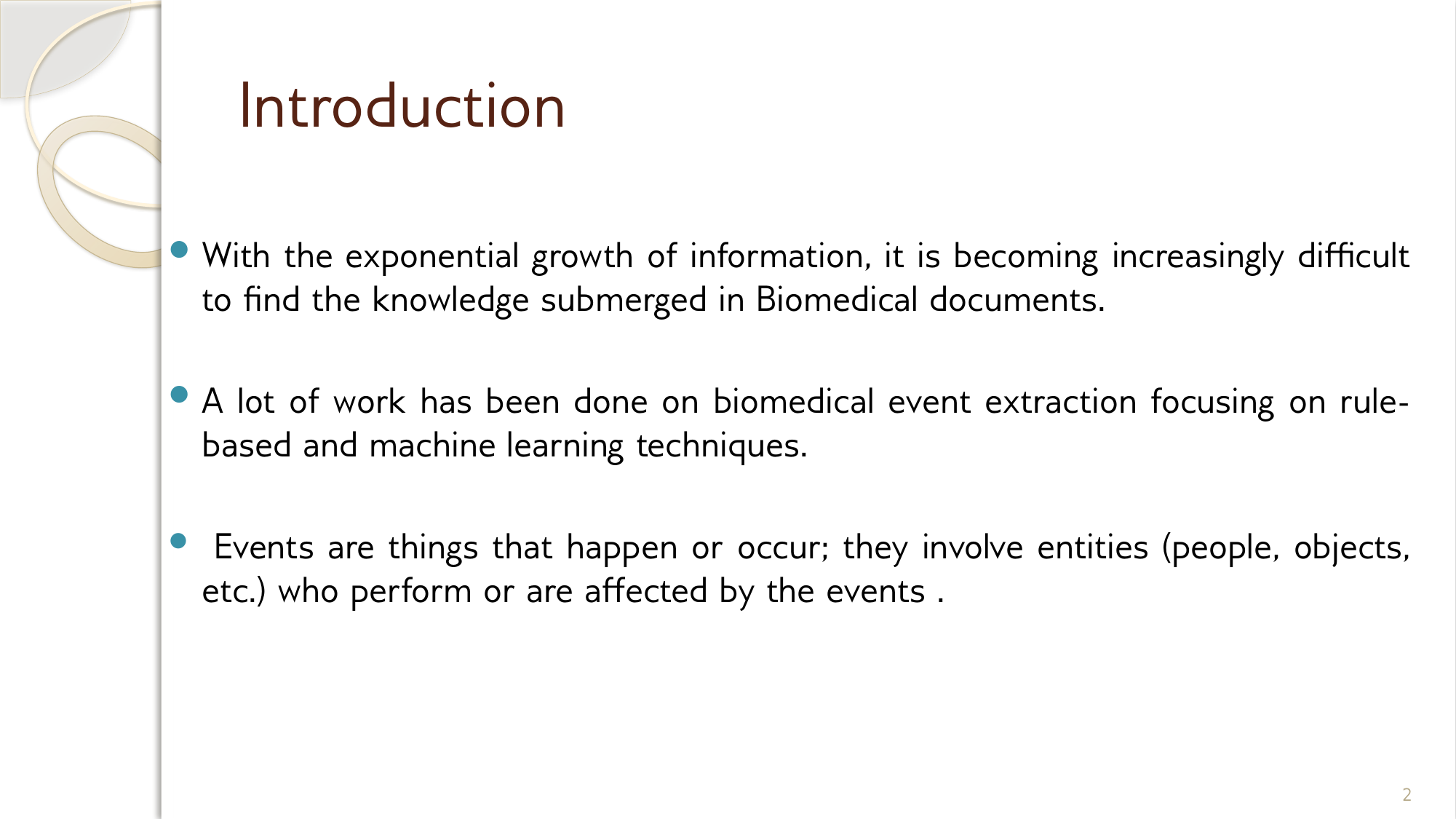

# Introduction

With the exponential growth of information, it is becoming increasingly difficult to find the knowledge submerged in Biomedical documents.

A lot of work has been done on biomedical event extraction focusing on rule-based and machine learning techniques.

 Events are things that happen or occur; they involve entities (people, objects, etc.) who perform or are affected by the events .
2